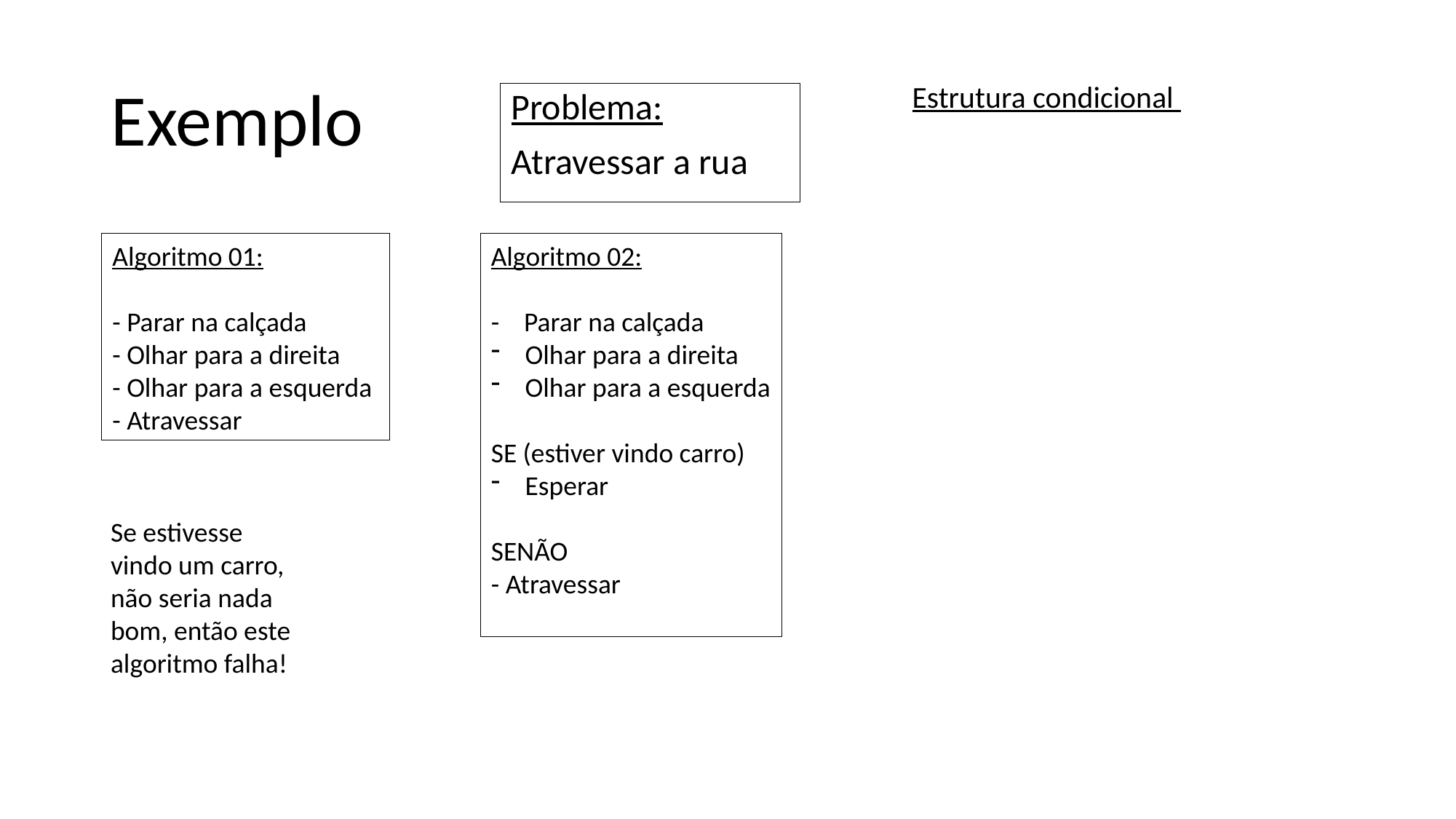

# Exemplo
Estrutura condicional
Problema:
Atravessar a rua
Algoritmo 01:

- Parar na calçada
- Olhar para a direita
- Olhar para a esquerda
- Atravessar
Algoritmo 02:

-    Parar na calçada
Olhar para a direita
Olhar para a esquerda

SE (estiver vindo carro)
Esperar

SENÃO
- Atravessar

Se estivesse vindo um carro, não seria nada bom, então este algoritmo falha!